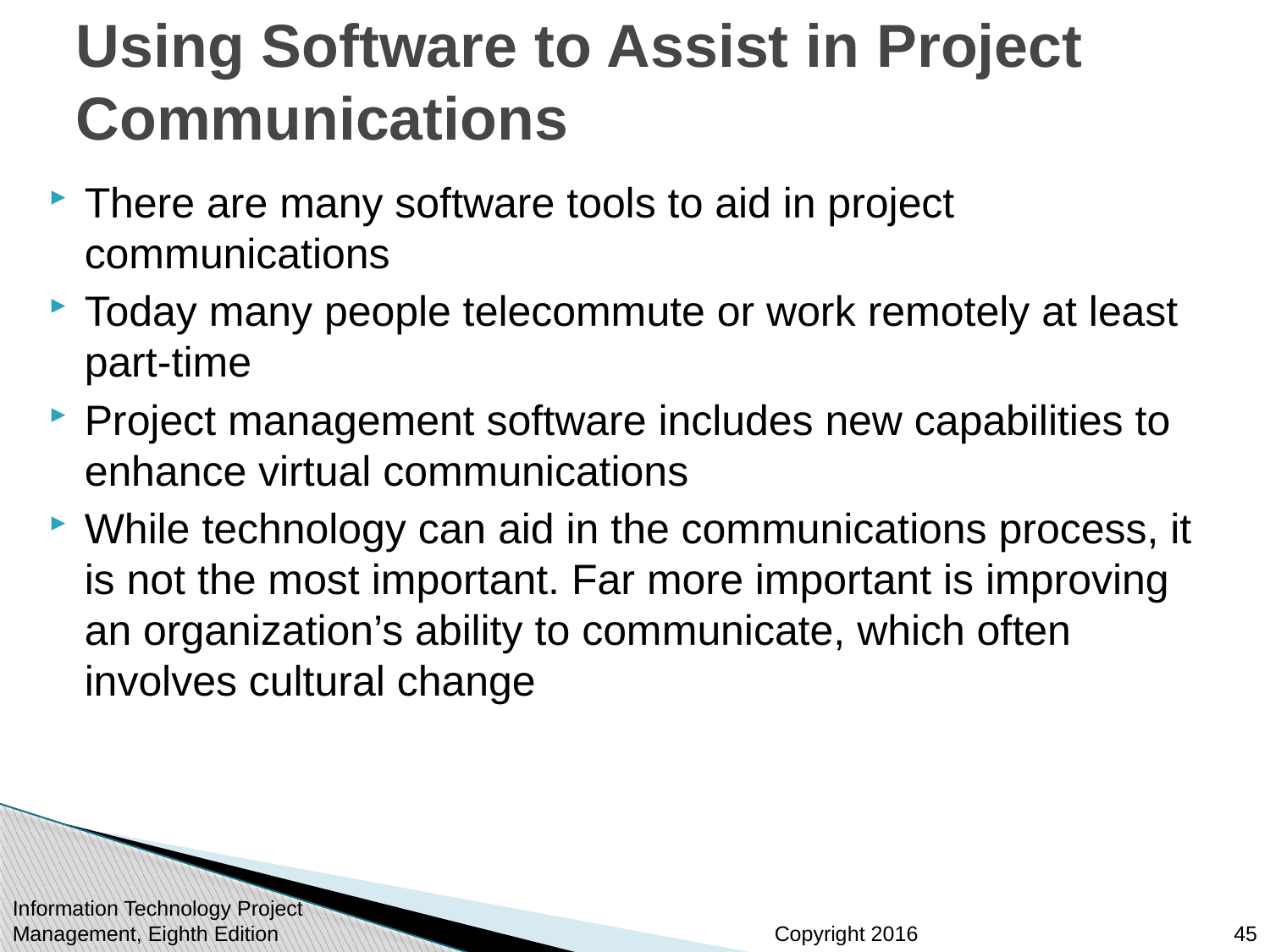

# Using Software to Assist in Project Communications
There are many software tools to aid in project communications
Today many people telecommute or work remotely at least part-time
Project management software includes new capabilities to enhance virtual communications
While technology can aid in the communications process, it is not the most important. Far more important is improving an organization’s ability to communicate, which often involves cultural change
Information Technology Project Management, Eighth Edition
45